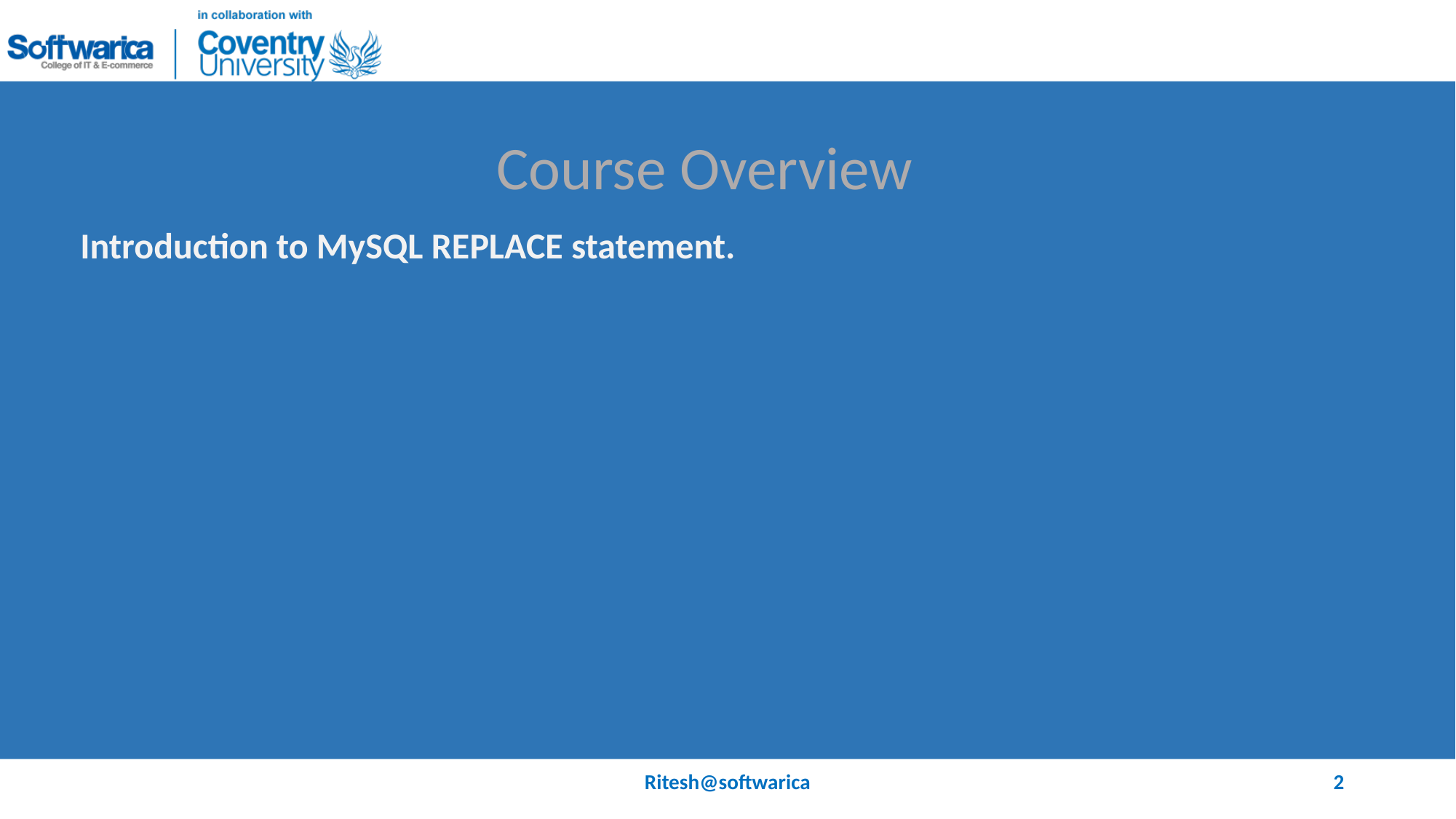

# Course Overview
Introduction to MySQL REPLACE statement.
Ritesh@softwarica
2